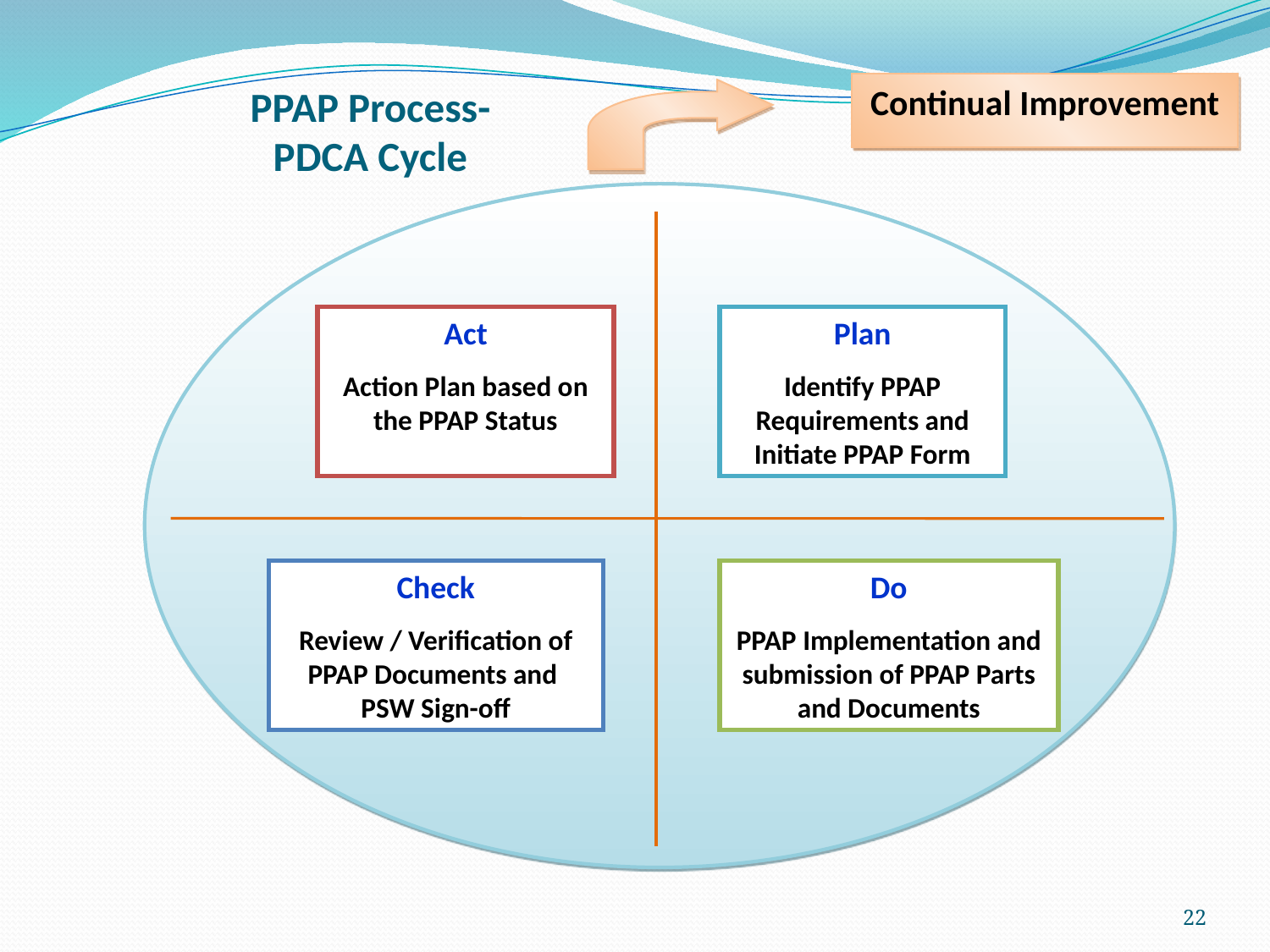

# PPAP Process- PDCA Cycle
Continual Improvement

Act
Action Plan based on the PPAP Status

Plan
Identify PPAP Requirements and Initiate PPAP Form

Check
Review / Verification of PPAP Documents and
PSW Sign-off

Do
PPAP Implementation and submission of PPAP Parts and Documents

22